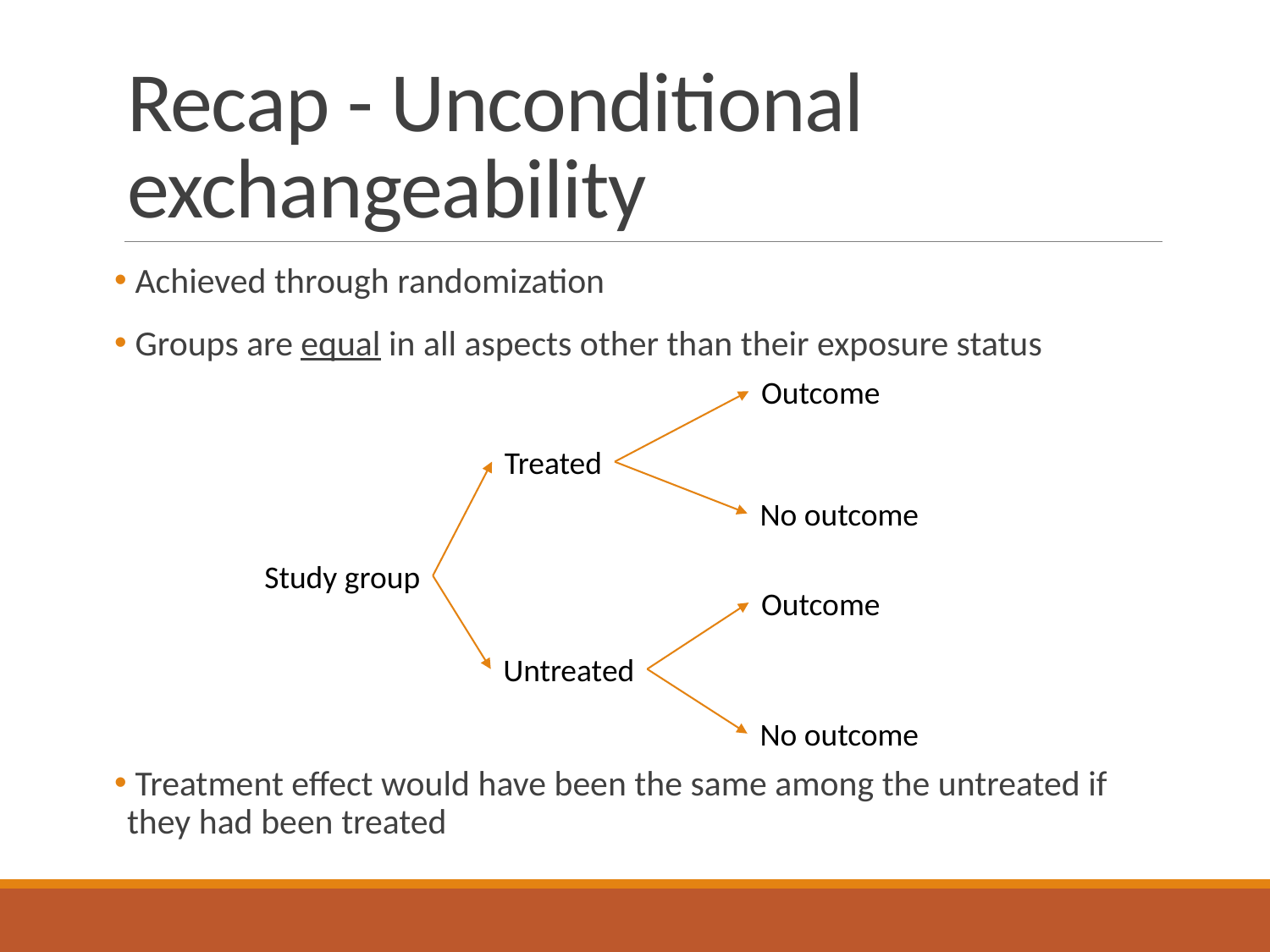

# Recap - Unconditional exchangeability
 Achieved through randomization
 Groups are equal in all aspects other than their exposure status

 Treatment effect would have been the same among the untreated if they had been treated

Outcome
Treated
No outcome
Study group
Outcome
Untreated
No outcome